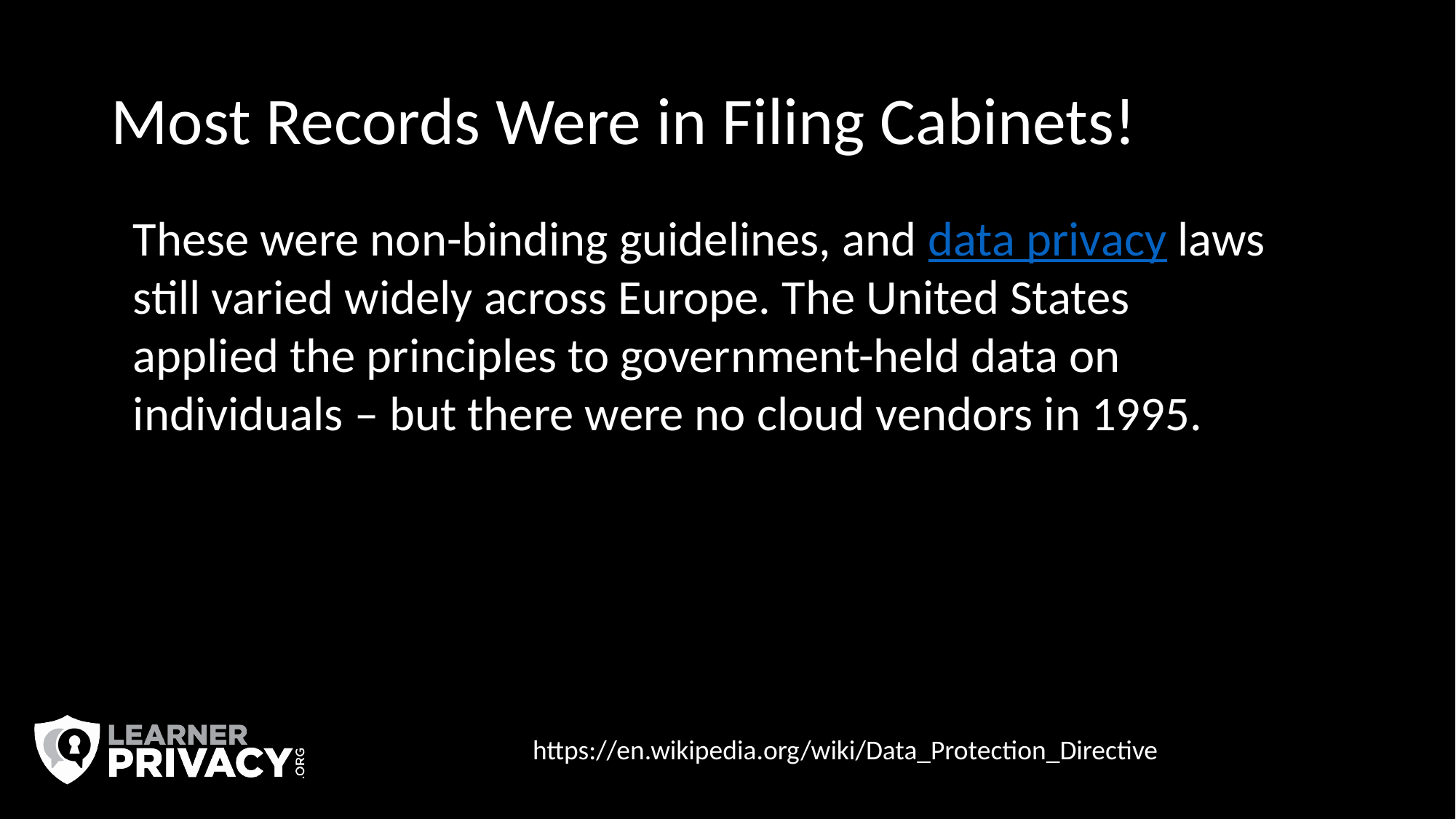

# Most Records Were in Filing Cabinets!
These were non-binding guidelines, and data privacy laws still varied widely across Europe. The United States applied the principles to government-held data on individuals – but there were no cloud vendors in 1995.
https://en.wikipedia.org/wiki/Data_Protection_Directive